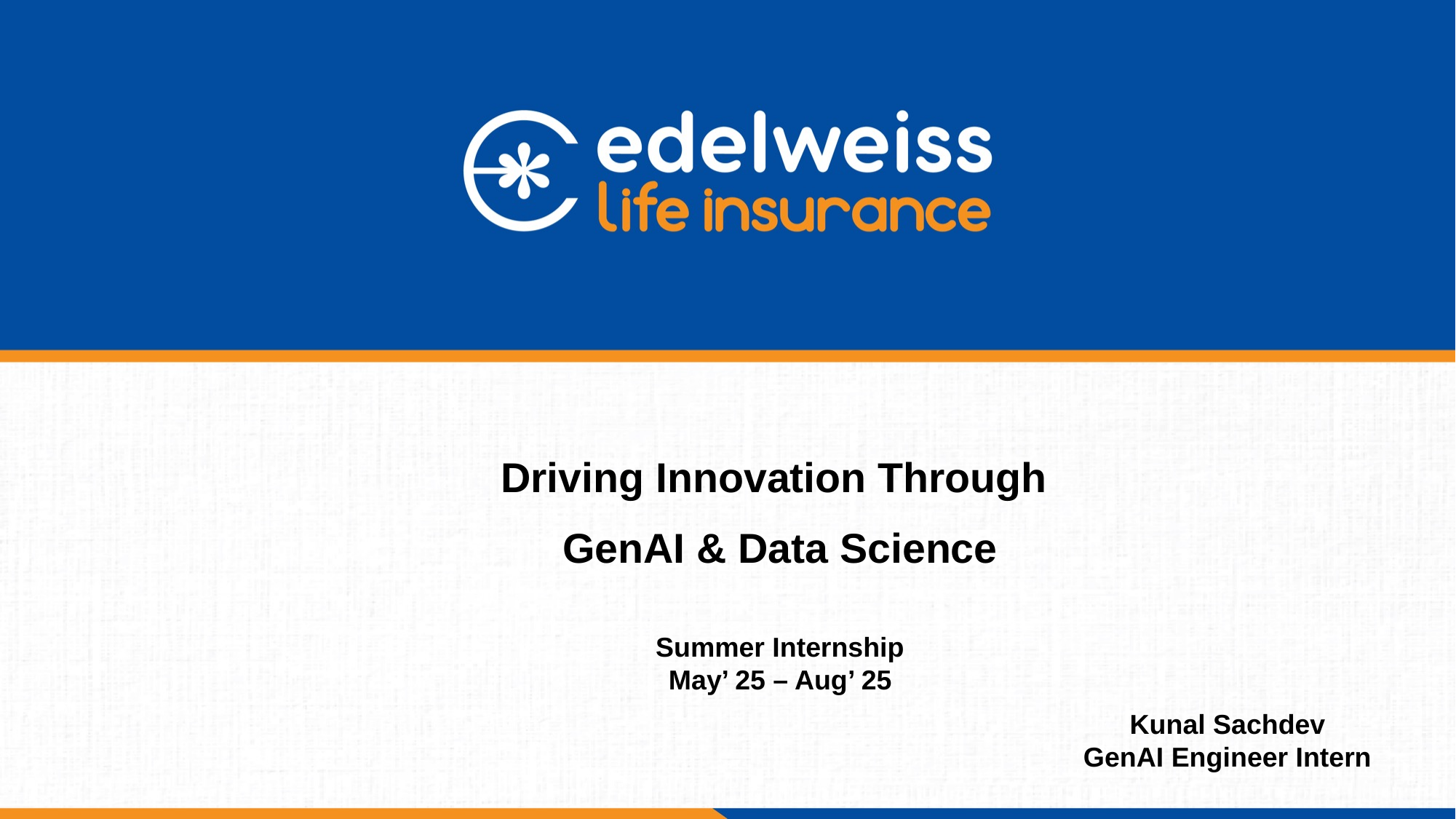

Driving Innovation Through
GenAI & Data Science
Summer Internship
May’ 25 – Aug’ 25
Kunal Sachdev
GenAI Engineer Intern